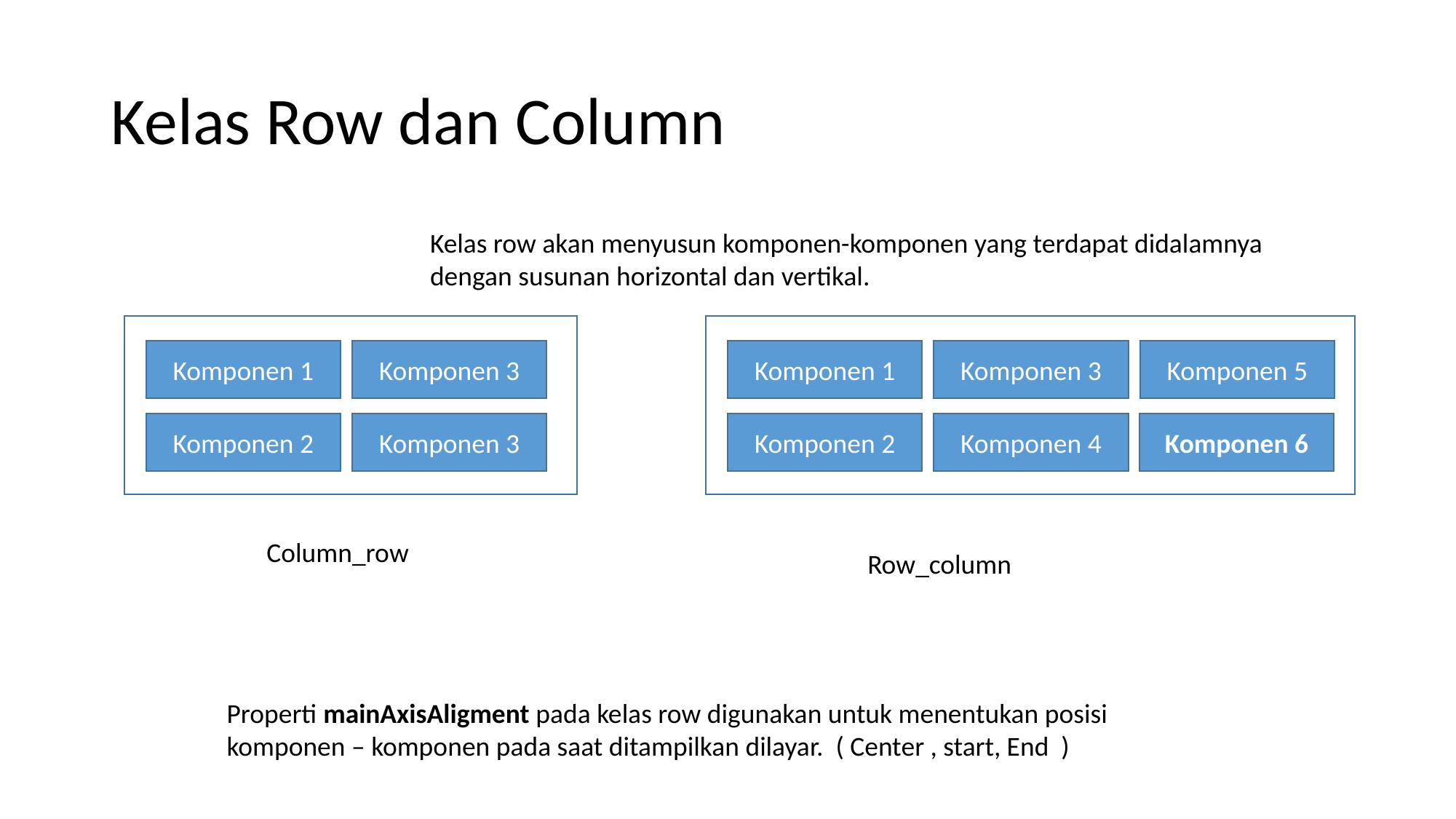

# Kelas Row dan Column
Kelas row akan menyusun komponen-komponen yang terdapat didalamnya dengan susunan horizontal dan vertikal.

Komponen 1
Komponen 3
Komponen 1
Komponen 3
Komponen 5
Komponen 2
Komponen 3
Komponen 2
Komponen 4
Komponen 6
Column_row
Row_column
Properti mainAxisAligment pada kelas row digunakan untuk menentukan posisi komponen – komponen pada saat ditampilkan dilayar.  ( Center , start, End  )